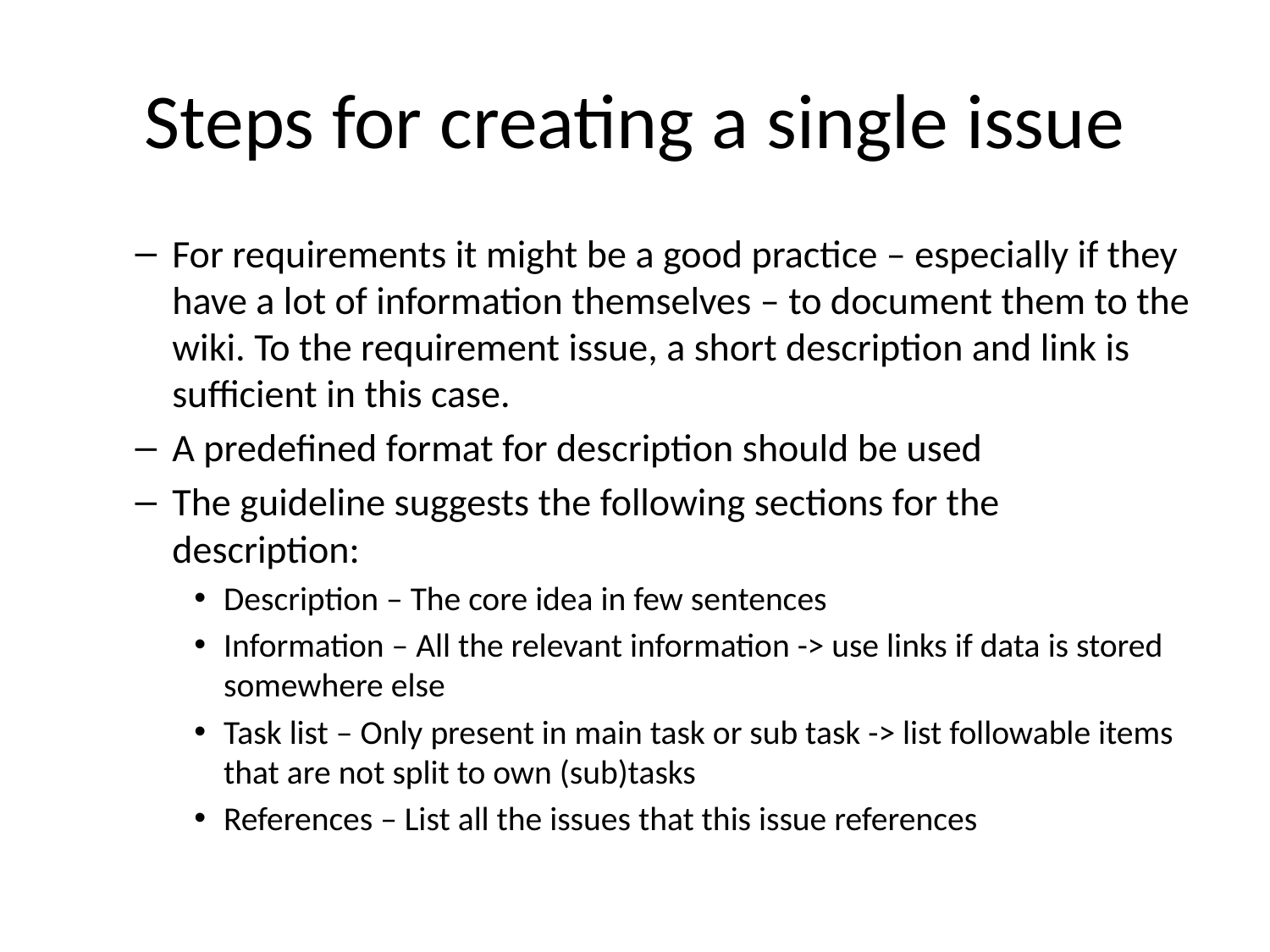

# Steps for creating a single issue
For requirements it might be a good practice – especially if they have a lot of information themselves – to document them to the wiki. To the requirement issue, a short description and link is sufficient in this case.
A predefined format for description should be used
The guideline suggests the following sections for the description:
Description – The core idea in few sentences
Information – All the relevant information -> use links if data is stored somewhere else
Task list – Only present in main task or sub task -> list followable items that are not split to own (sub)tasks
References – List all the issues that this issue references